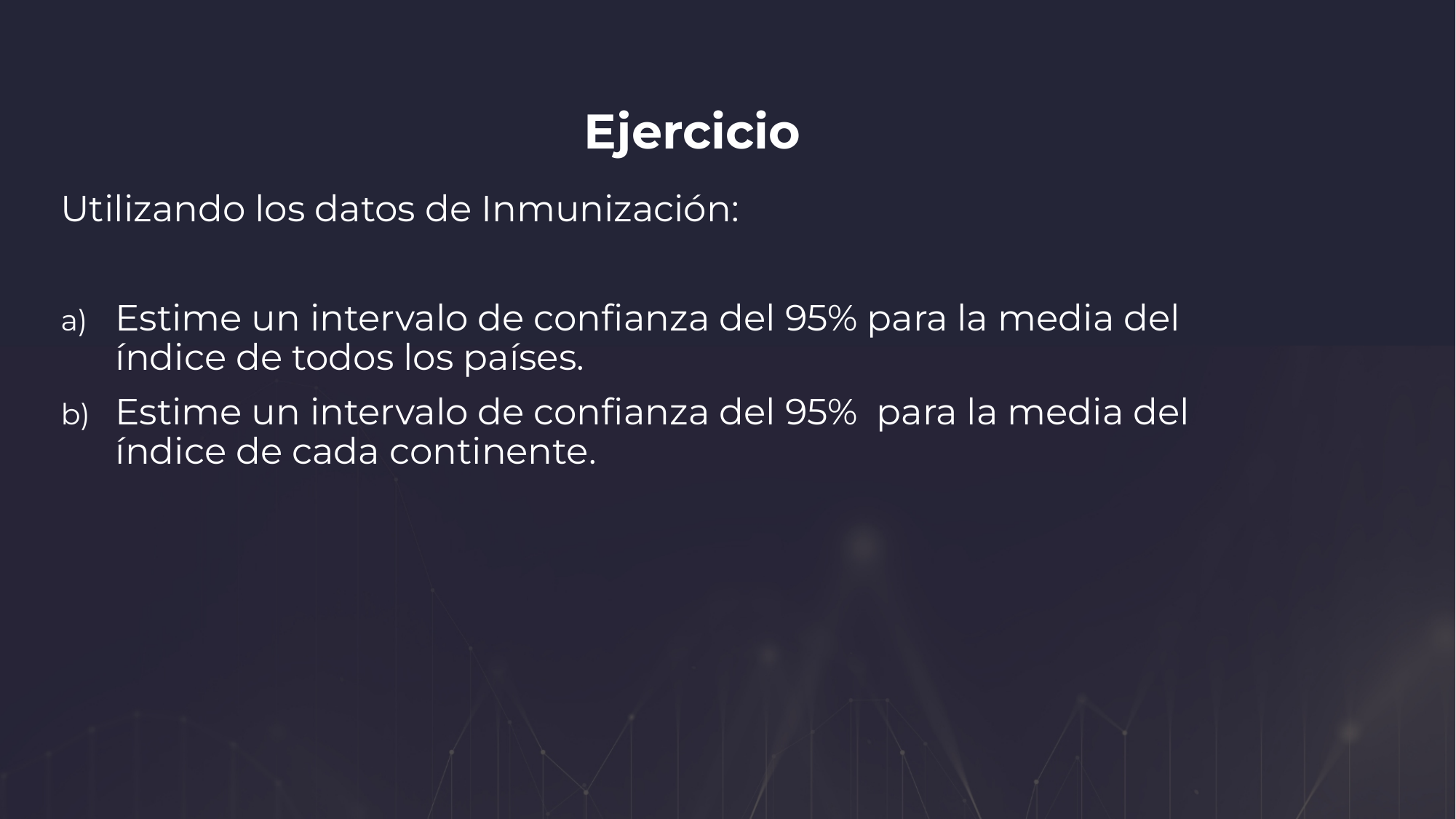

Ejercicio
Utilizando los datos de Inmunización:

Estime un intervalo de confianza del 95% para la media del índice de todos los países.
Estime un intervalo de confianza del 95%  para la media del índice de cada continente.